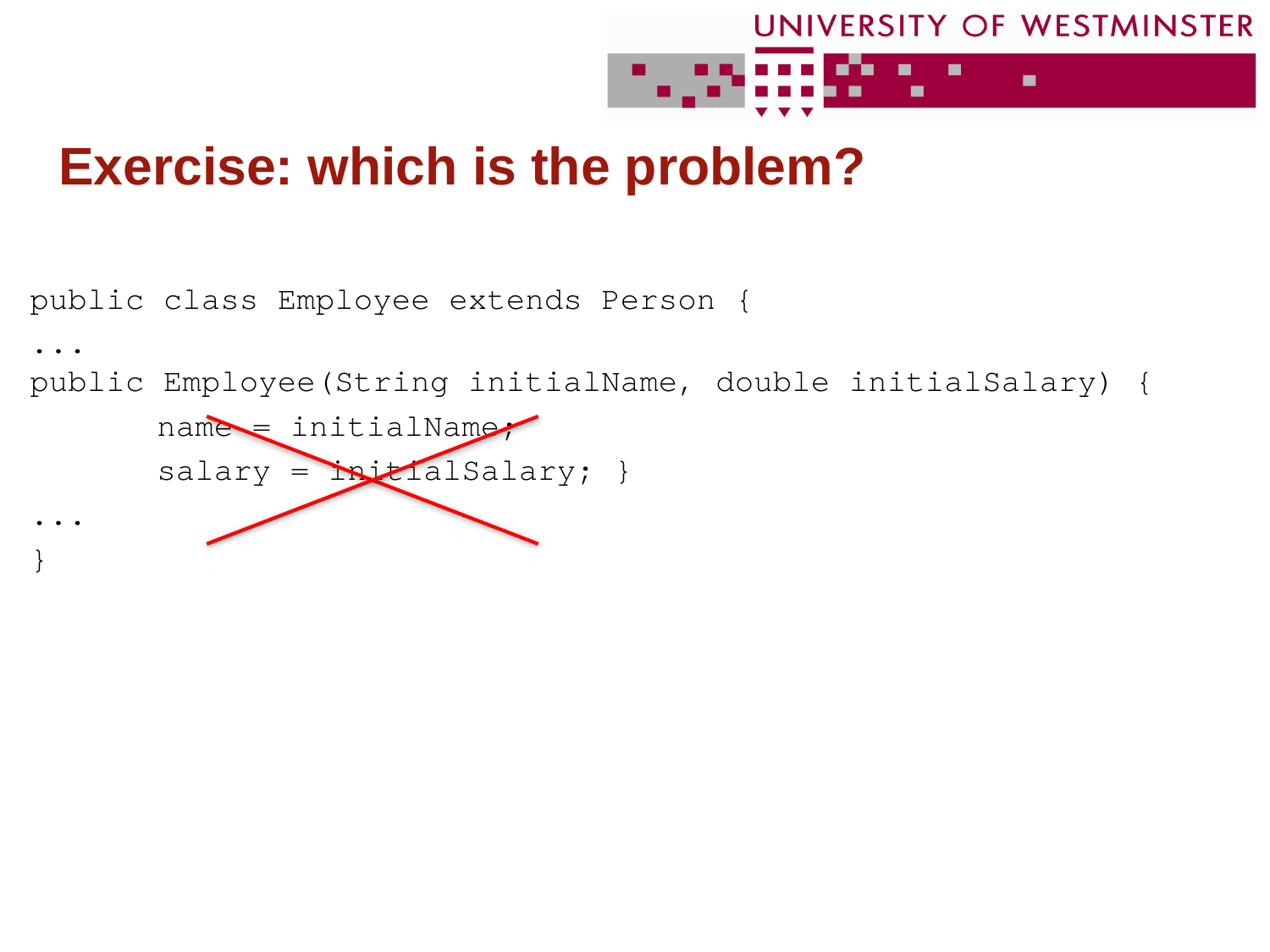

# Exercise: which is the problem?
public class Employee extends Person {
...
public Employee(String initialName, double initialSalary) {
	name = initialName;
	salary = initialSalary; }
...
}